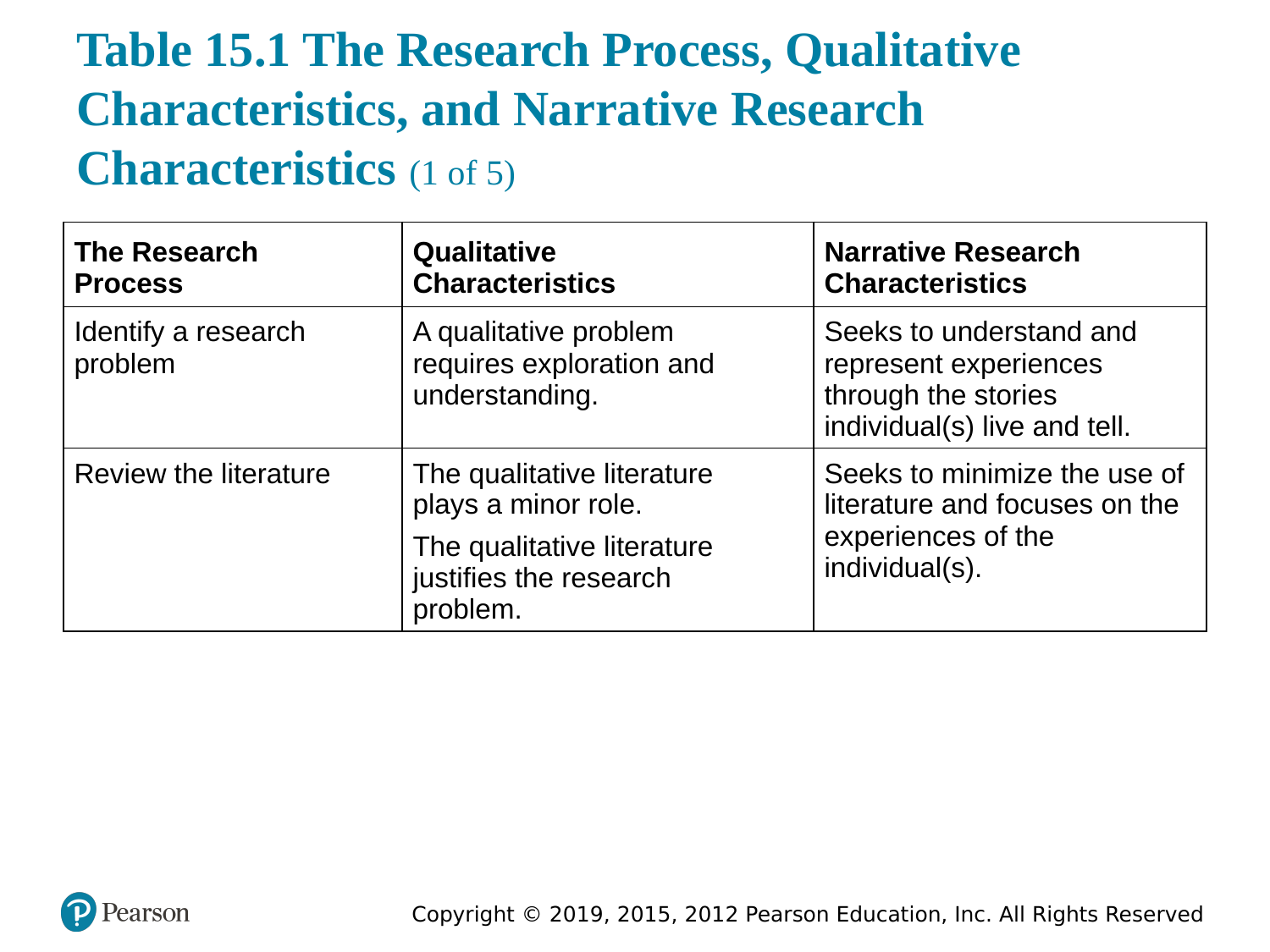

# Table 15.1 The Research Process, Qualitative Characteristics, and Narrative Research Characteristics (1 of 5)
| The Research Process | Qualitative Characteristics | Narrative Research Characteristics |
| --- | --- | --- |
| Identify a research problem | A qualitative problem requires exploration and understanding. | Seeks to understand and represent experiences through the stories individual(s) live and tell. |
| Review the literature | The qualitative literature plays a minor role. The qualitative literature justifies the research problem. | Seeks to minimize the use of literature and focuses on the experiences of the individual(s). |